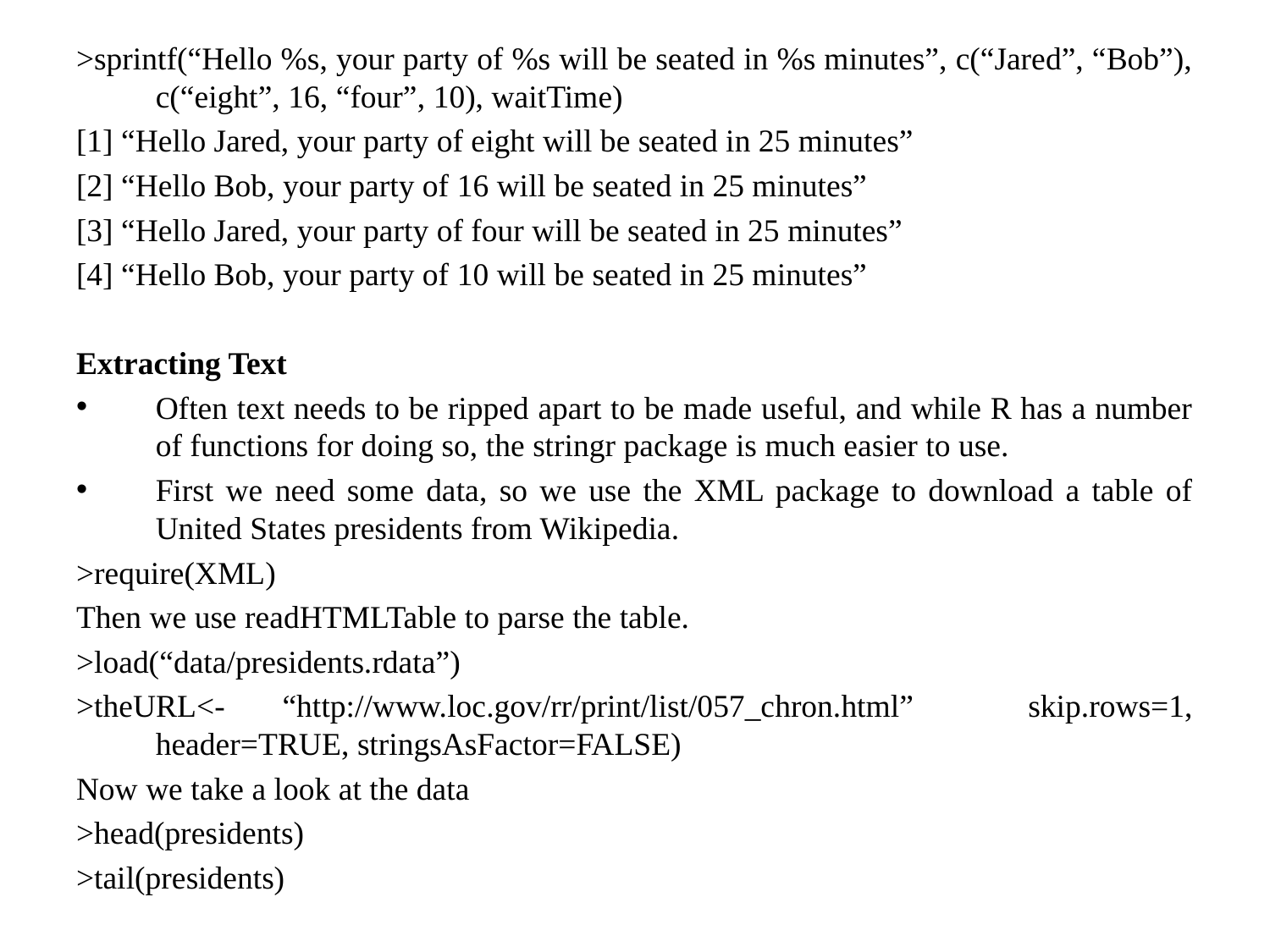

>sprintf(“Hello %s, your party of %s will be seated in %s minutes”, c(“Jared”, “Bob”), c(“eight”, 16, “four”, 10), waitTime)
[1] “Hello Jared, your party of eight will be seated in 25 minutes”
[2] “Hello Bob, your party of 16 will be seated in 25 minutes”
[3] “Hello Jared, your party of four will be seated in 25 minutes”
[4] “Hello Bob, your party of 10 will be seated in 25 minutes”

Extracting Text
Often text needs to be ripped apart to be made useful, and while R has a number of functions for doing so, the stringr package is much easier to use.
First we need some data, so we use the XML package to download a table of United States presidents from Wikipedia.
>require(XML)
Then we use readHTMLTable to parse the table.
>load(“data/presidents.rdata”)
>theURL<- “http://www.loc.gov/rr/print/list/057_chron.html”  skip.rows=1, header=TRUE, stringsAsFactor=FALSE)
Now we take a look at the data
>head(presidents)
>tail(presidents)